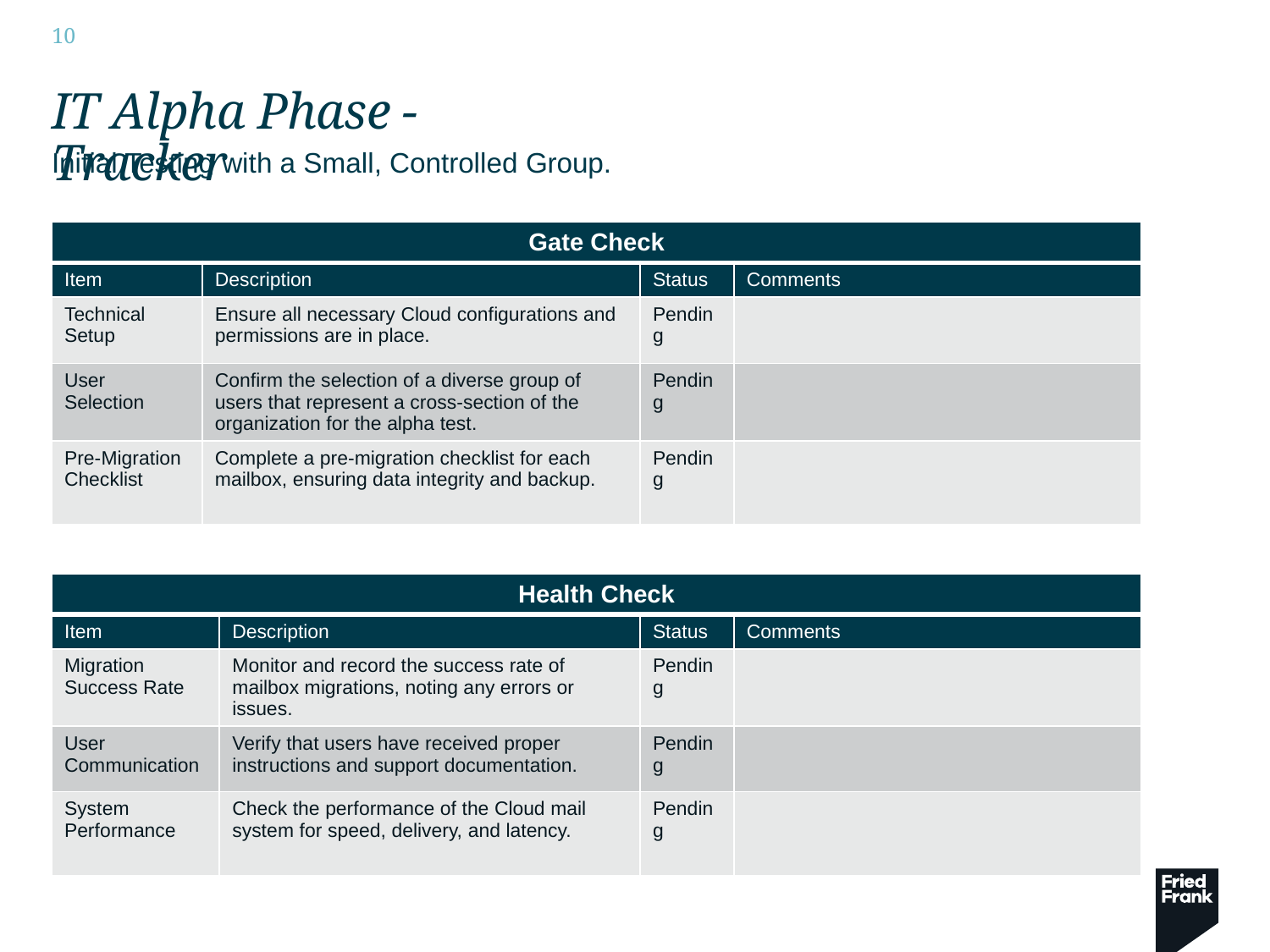

# IT Alpha Phase - Tracker
Initial Testing with a Small, Controlled Group.
| Gate Check |  |  |  |
| --- | --- | --- | --- |
| Item | Description | Status | Comments |
| Technical Setup | Ensure all necessary Cloud configurations and permissions are in place. | Pending |  |
| User Selection | Confirm the selection of a diverse group of users that represent a cross-section of the organization for the alpha test. | Pending |  |
| Pre-Migration Checklist | Complete a pre-migration checklist for each mailbox, ensuring data integrity and backup. | Pending |  |
| Health Check |  |  |  |
| --- | --- | --- | --- |
| Item | Description | Status | Comments |
| Migration Success Rate | Monitor and record the success rate of mailbox migrations, noting any errors or issues. | Pending |  |
| User Communication | Verify that users have received proper instructions and support documentation. | Pending |  |
| System Performance | Check the performance of the Cloud mail system for speed, delivery, and latency. | Pending |  |